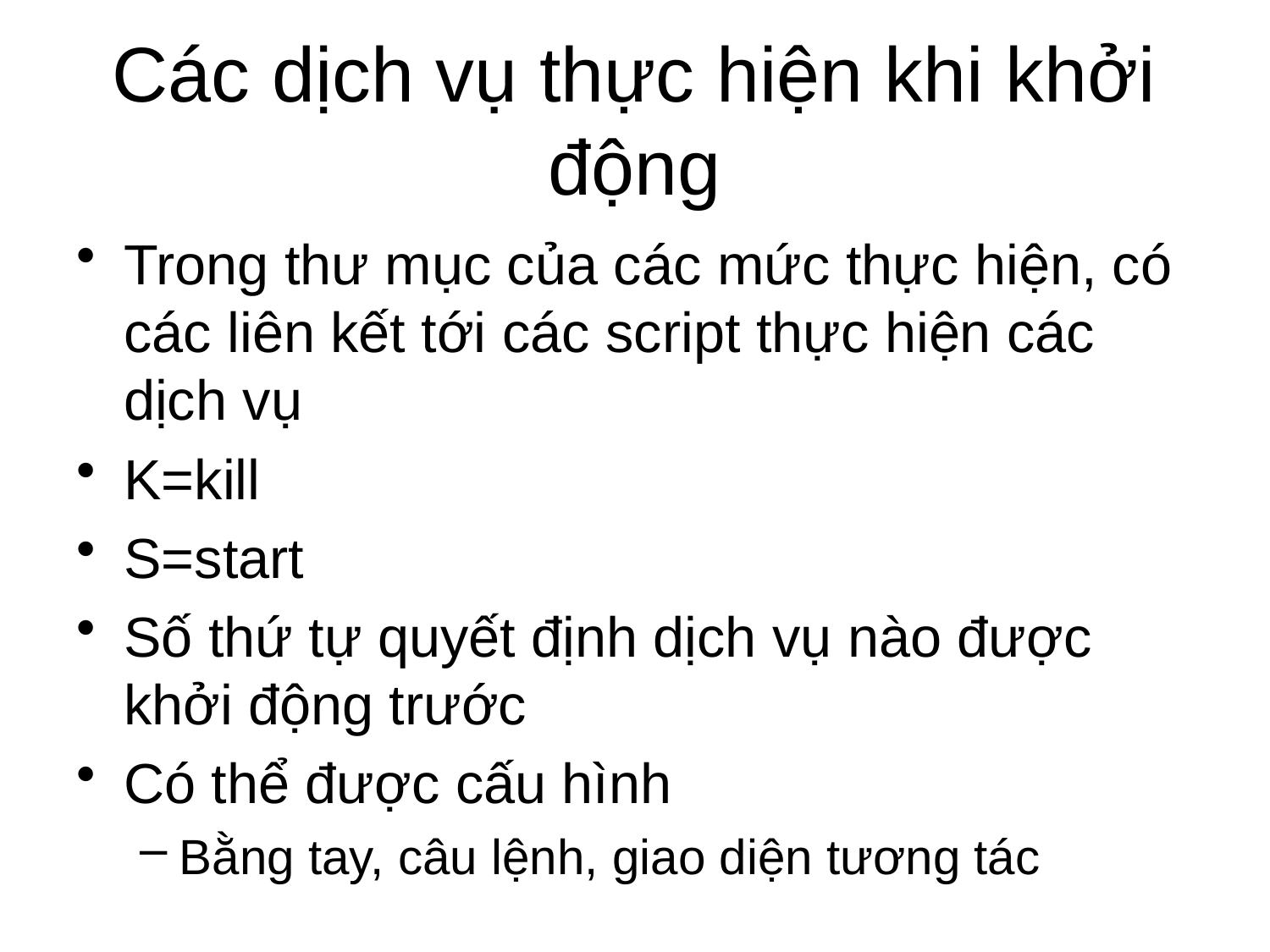

# Các dịch vụ thực hiện khi khởi động
Trong thư mục của các mức thực hiện, có các liên kết tới các script thực hiện các dịch vụ
K=kill
S=start
Số thứ tự quyết định dịch vụ nào được khởi động trước
Có thể được cấu hình
Bằng tay, câu lệnh, giao diện tương tác